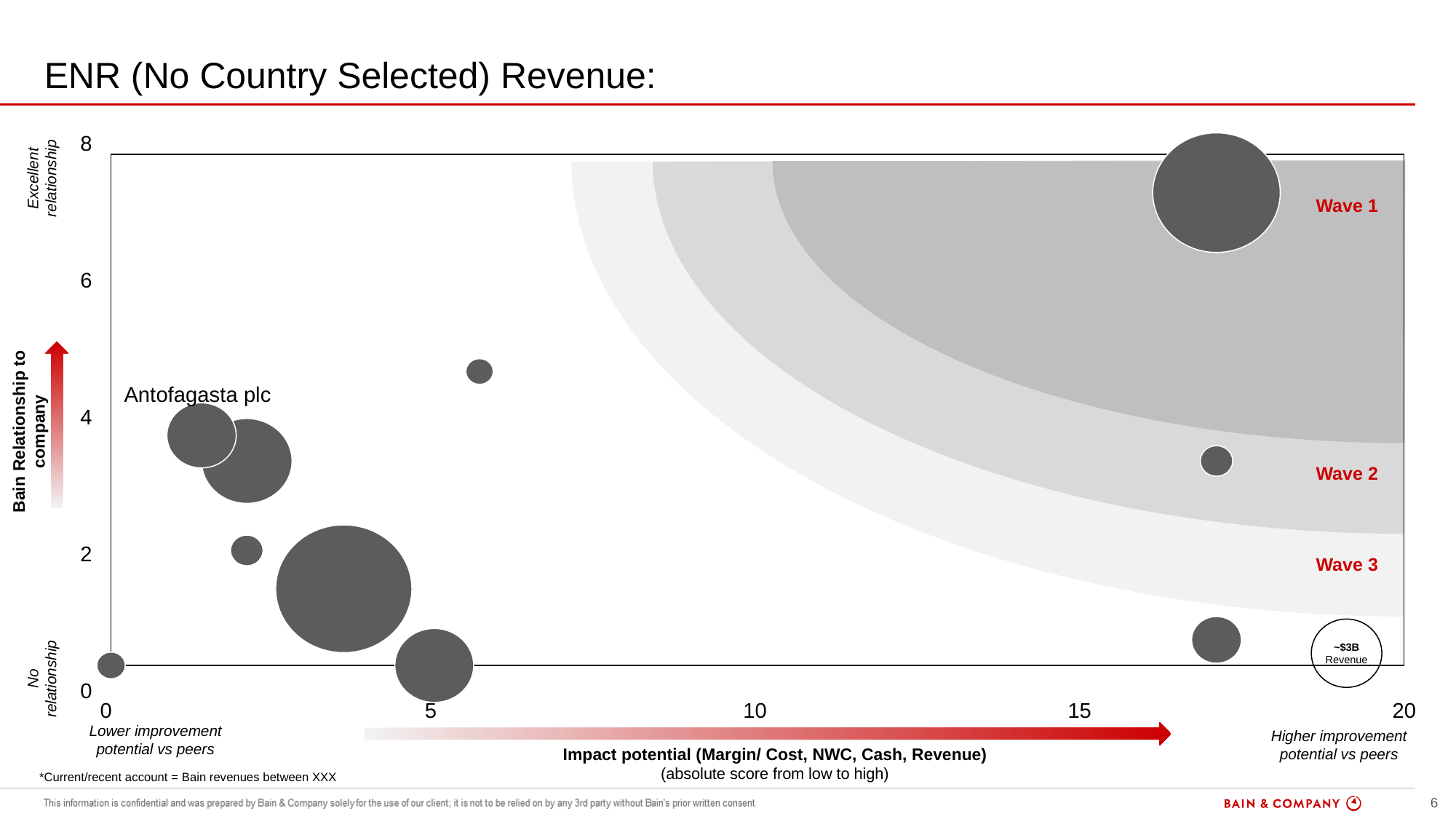

# ENR (No Country Selected) Revenue:
8

### Chart

| Category |  |  |
|---|---|---|
Excellent relationship
Wave 1
6
Antofagasta plc
4
Bain Relationship to company

Wave 2
2
Wave 3
~$3B
Revenue
No relationship
0
0
5
10
15
20
Lower improvement potential vs peers
Higher improvement potential vs peers

Impact potential (Margin/ Cost, NWC, Cash, Revenue)
(absolute score from low to high)
*Current/recent account = Bain revenues between XXX